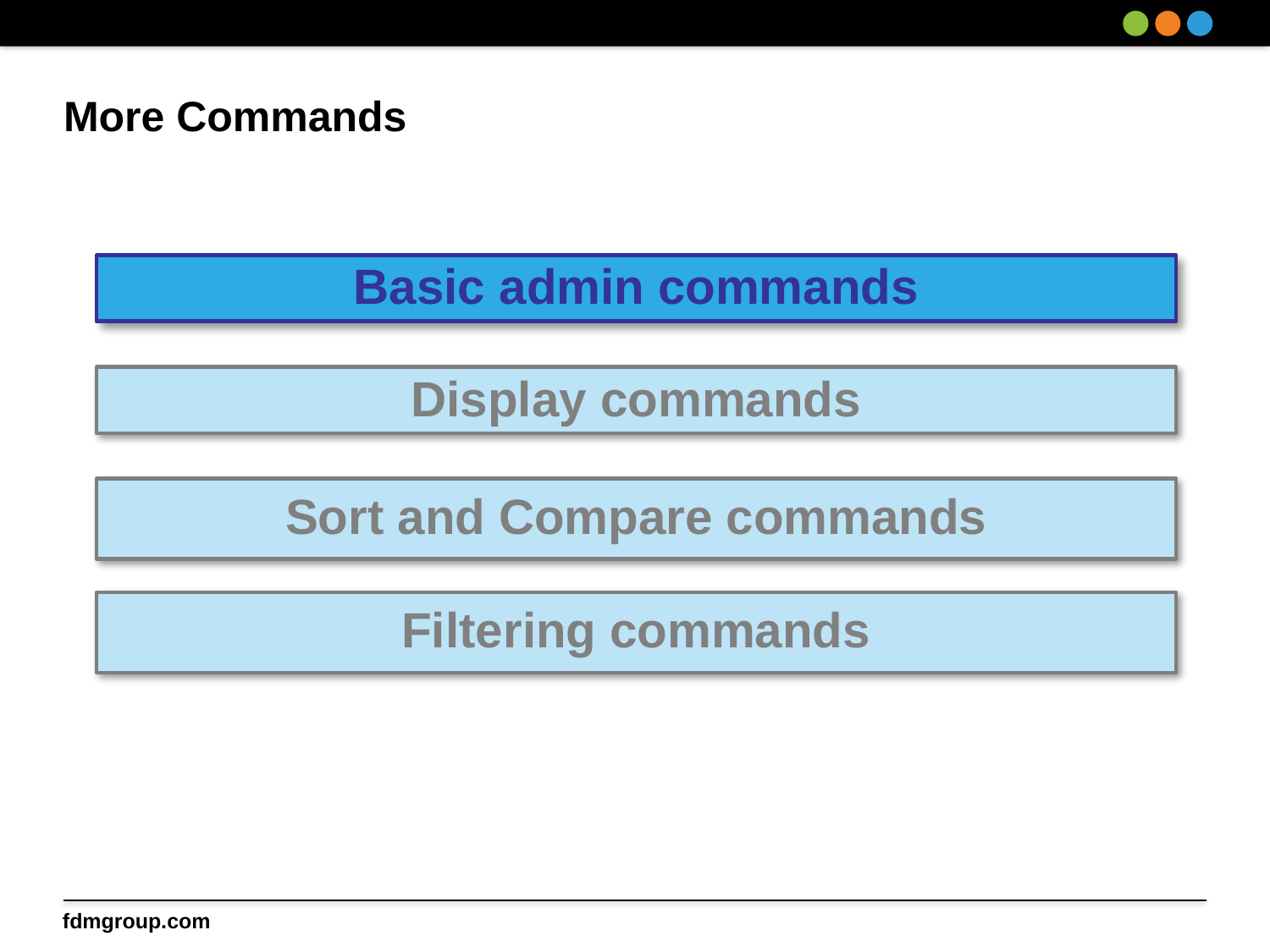

# More Commands
Basic admin commands
Display commands
Sort and Compare commands
Filtering commands